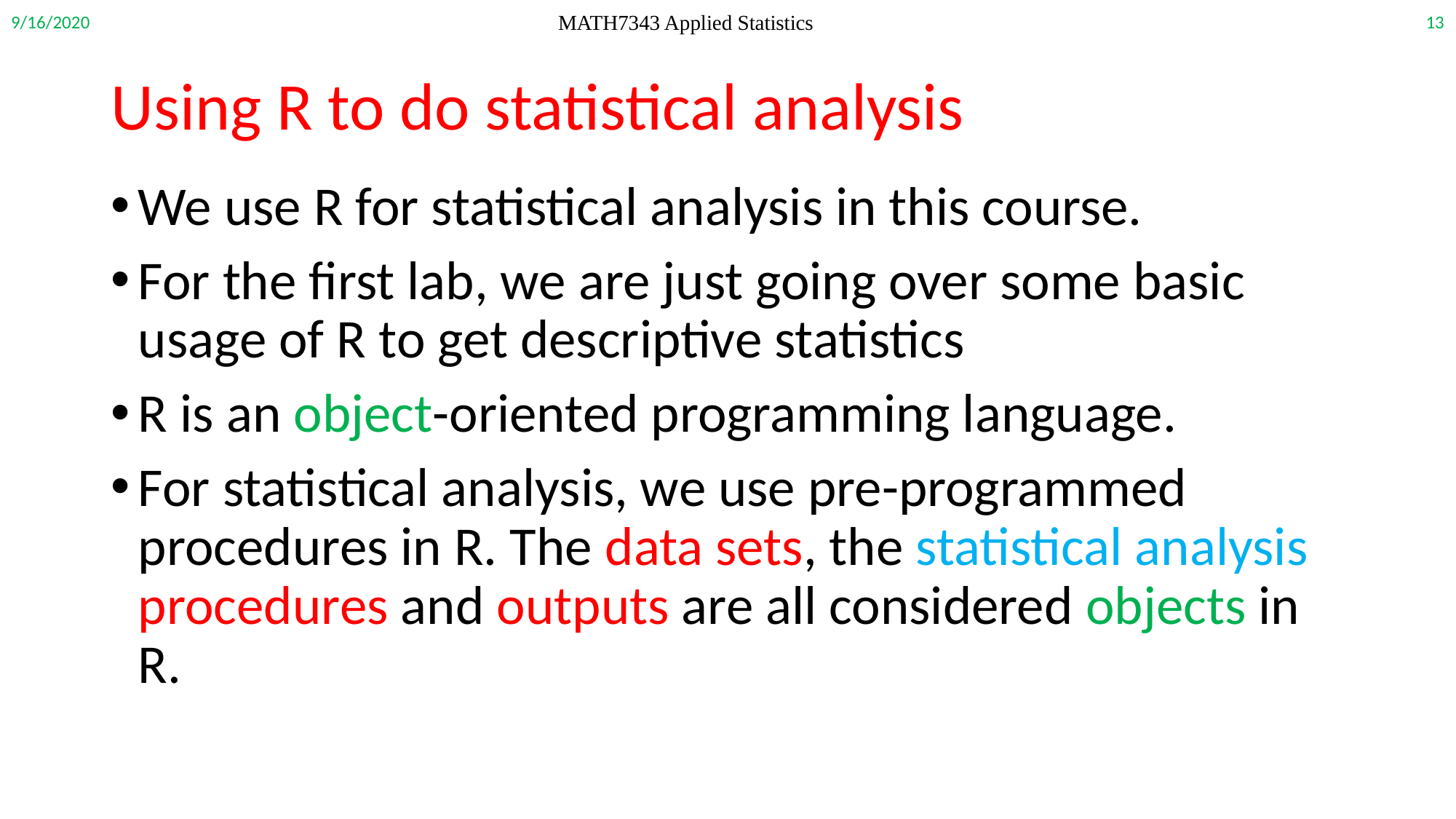

9/16/2020
13
MATH7343 Applied Statistics
# Using R to do statistical analysis
We use R for statistical analysis in this course.
For the first lab, we are just going over some basic usage of R to get descriptive statistics
R is an object-oriented programming language.
For statistical analysis, we use pre-programmed procedures in R. The data sets, the statistical analysis procedures and outputs are all considered objects in R.